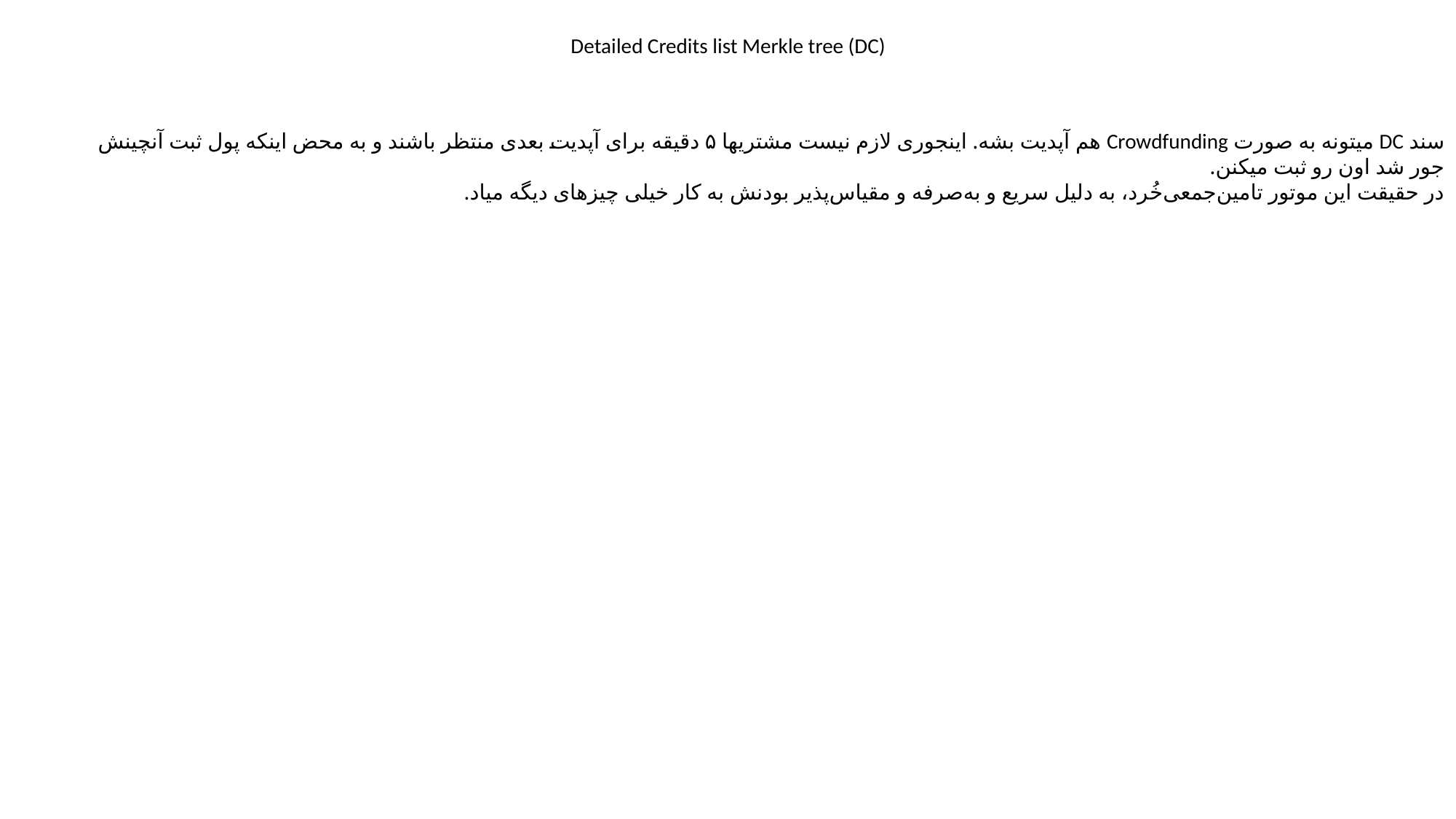

Detailed Credits list Merkle tree (DC)
سند DC میتونه به صورت Crowdfunding هم آپدیت بشه. اینجوری لازم نیست مشتریها ۵ دقیقه برای آپدیت بعدی منتظر باشند و به محض اینکه پول ثبت آنچینش جور شد اون رو ثبت میکنن.
در حقیقت این موتور تامین‌جمعی‌خُرد، به دلیل سریع و به‌صرفه و مقیاس‌پذیر بودنش به کار خیلی چیزهای دیگه میاد.